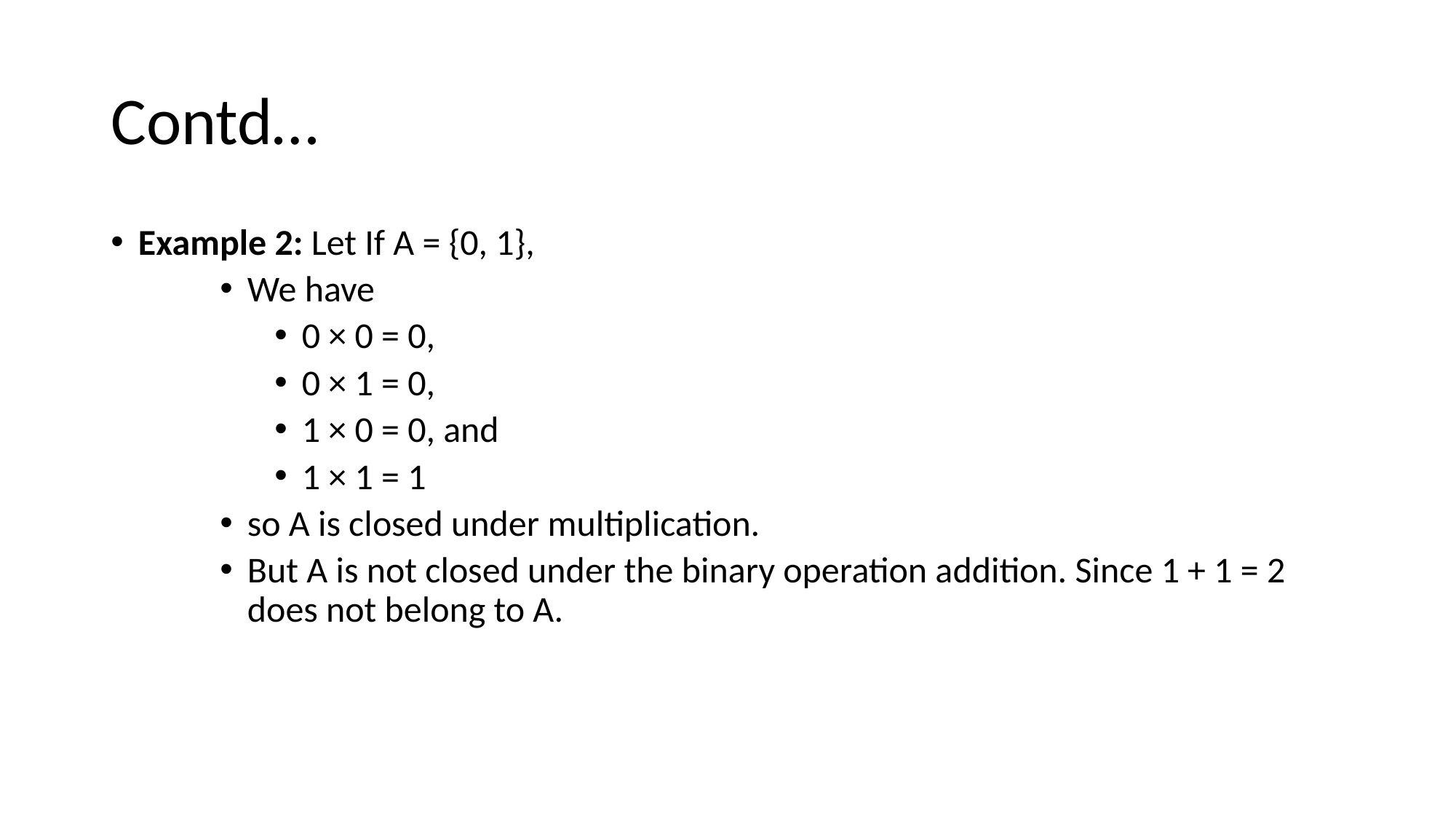

# Contd…
Example 2: Let If A = {0, 1},
We have
0 × 0 = 0,
0 × 1 = 0,
1 × 0 = 0, and
1 × 1 = 1
so A is closed under multiplication.
But A is not closed under the binary operation addition. Since 1 + 1 = 2 does not belong to A.